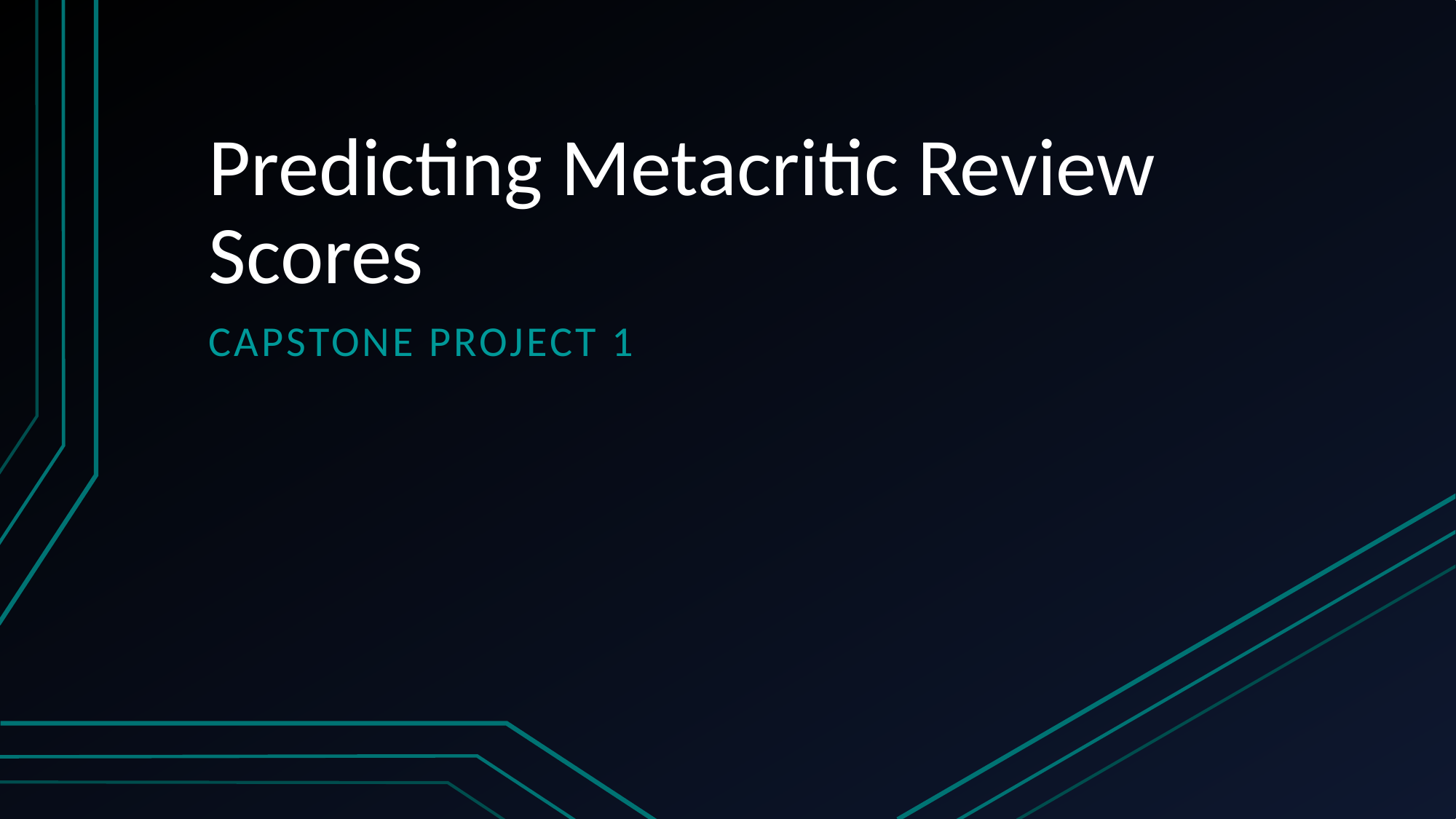

# Predicting Metacritic Review Scores
Capstone Project 1